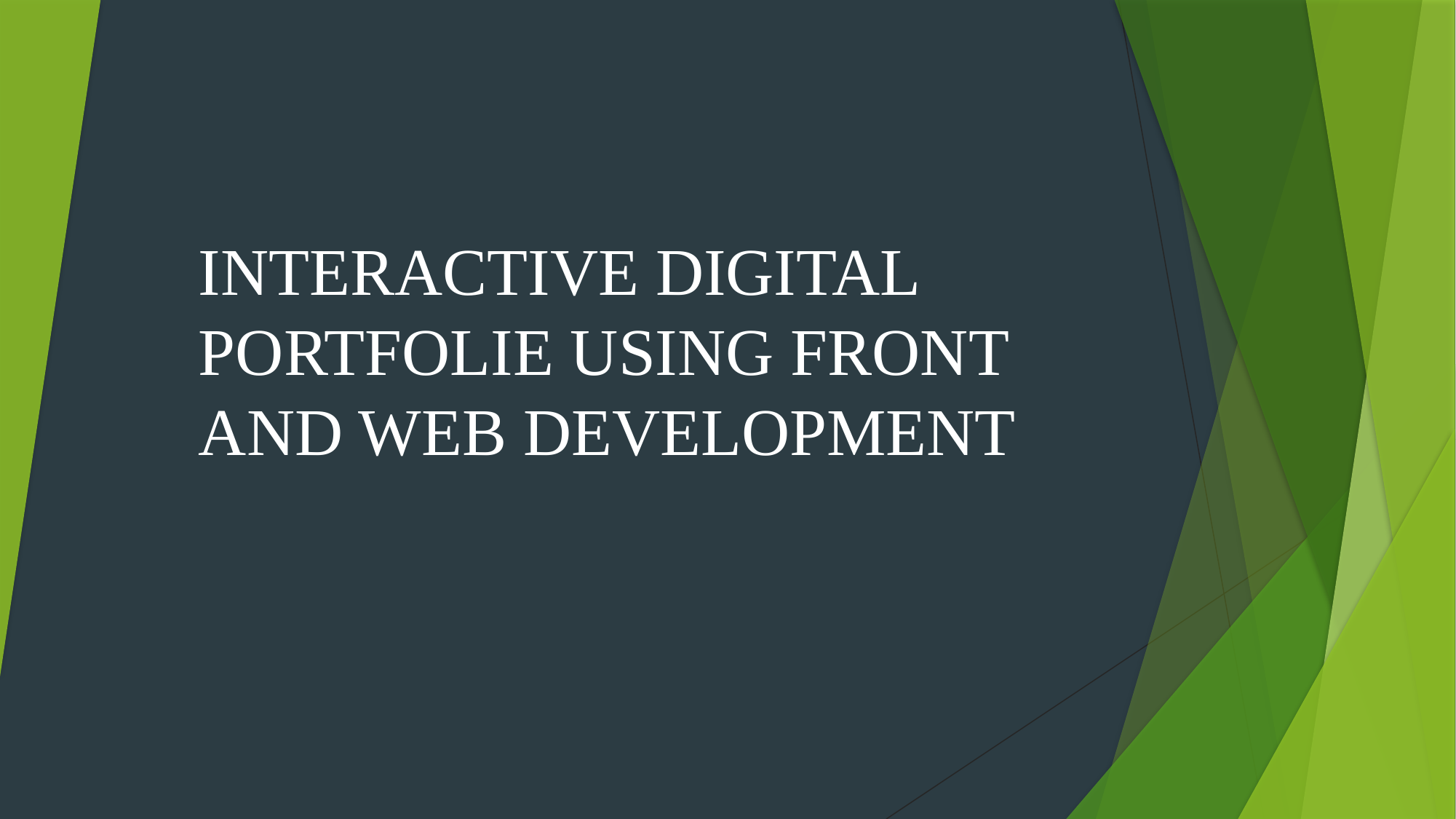

# INTERACTIVE DIGITAL PORTFOLIE USING FRONT AND WEB DEVELOPMENT